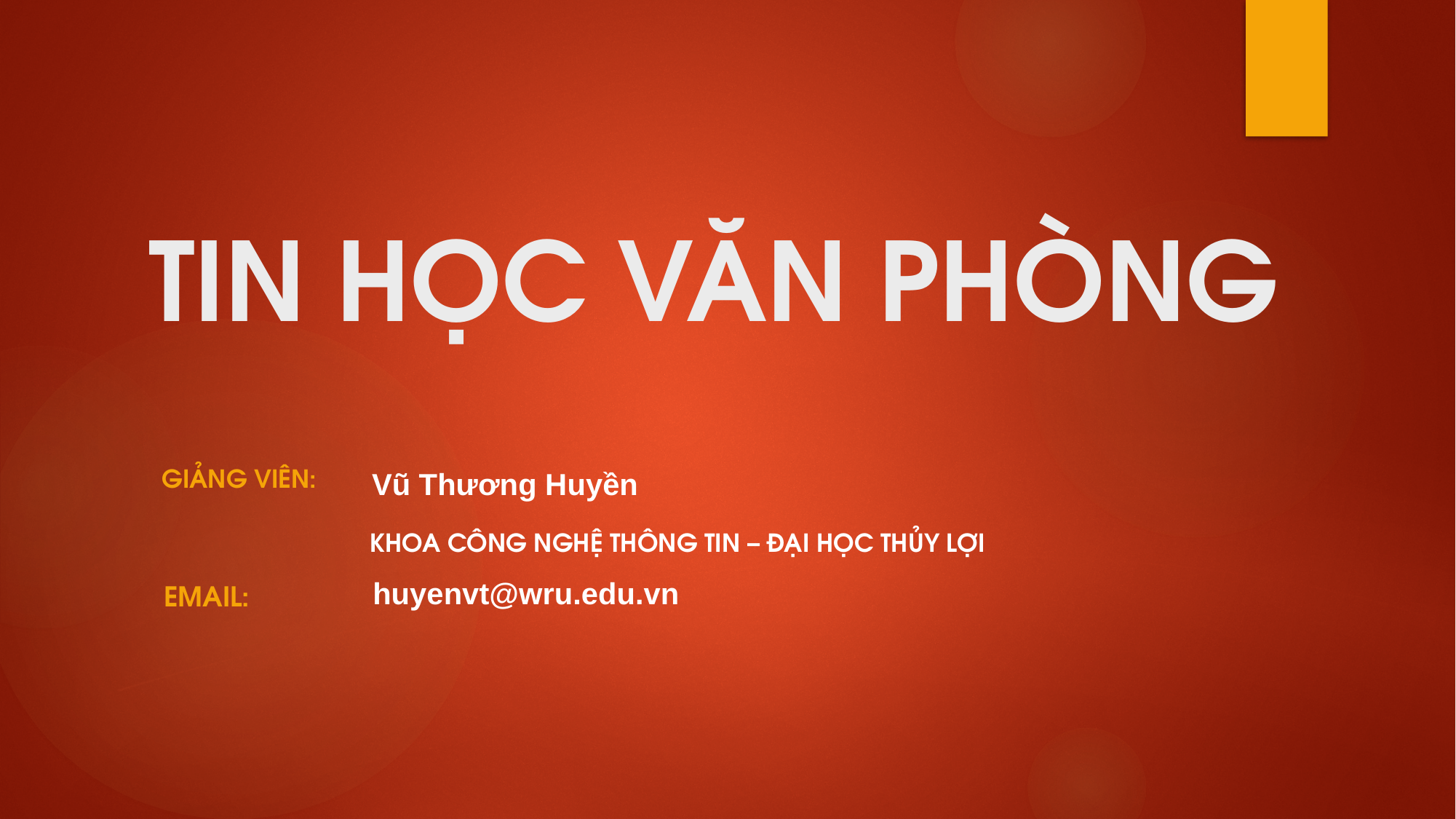

# TIN HỌC VĂN PHÒNG

GiảNG viên:
Vũ Thương Huyền
Khoa công nghệ thông tin – Đại học Thủy Lợi
huyenvt@wru.edu.vn
Email: